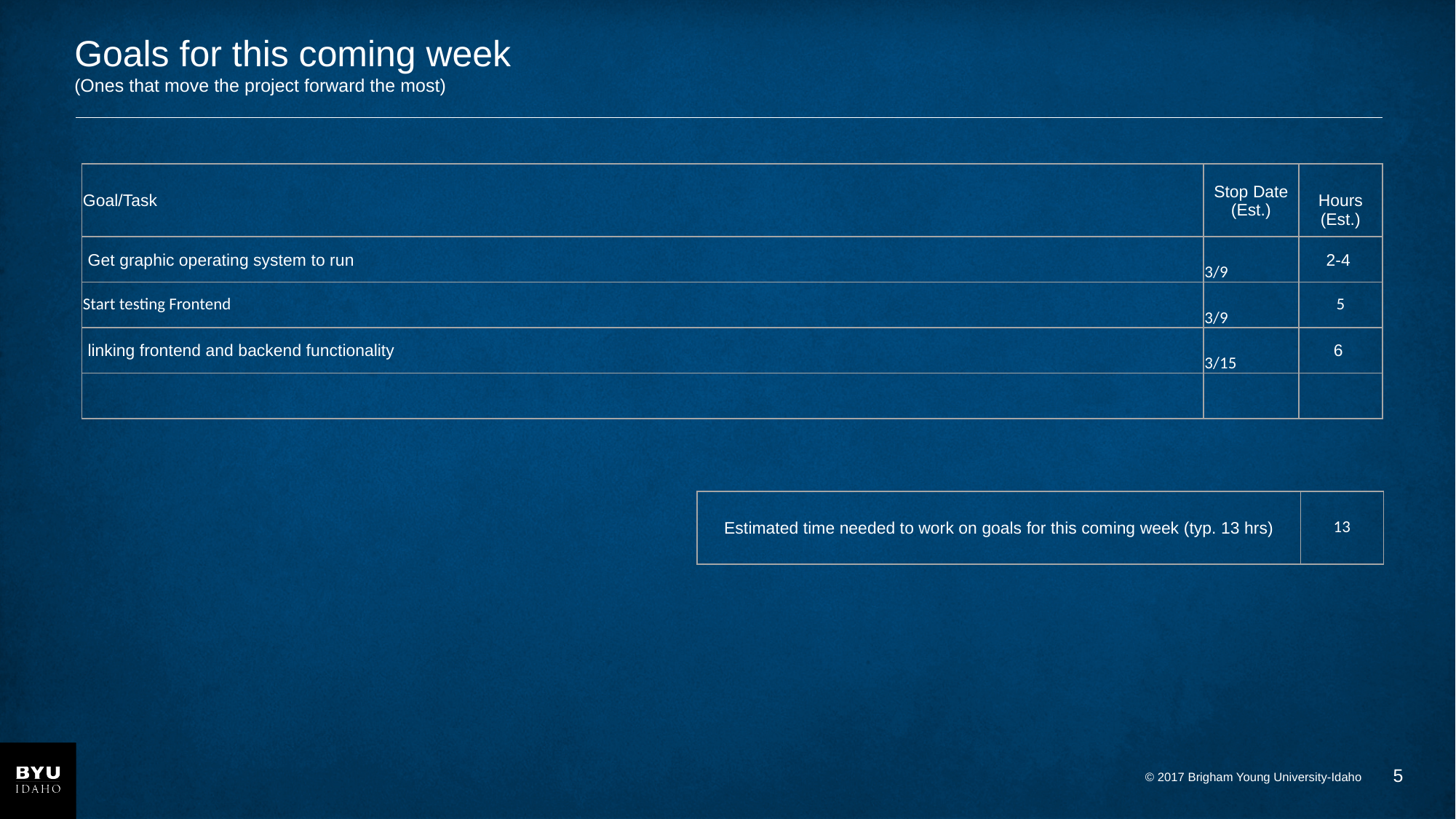

# Goals for this coming week (Ones that move the project forward the most)
| Goal/Task | Stop Date (Est.) | Hours (Est.) |
| --- | --- | --- |
| Get graphic operating system to run | 3/9 | 2-4 |
| Start testing Frontend | 3/9 | 5 |
| linking frontend and backend functionality | 3/15 | 6 |
|  |  |  |
| Estimated time needed to work on goals for this coming week (typ. 13 hrs) | 13 |
| --- | --- |